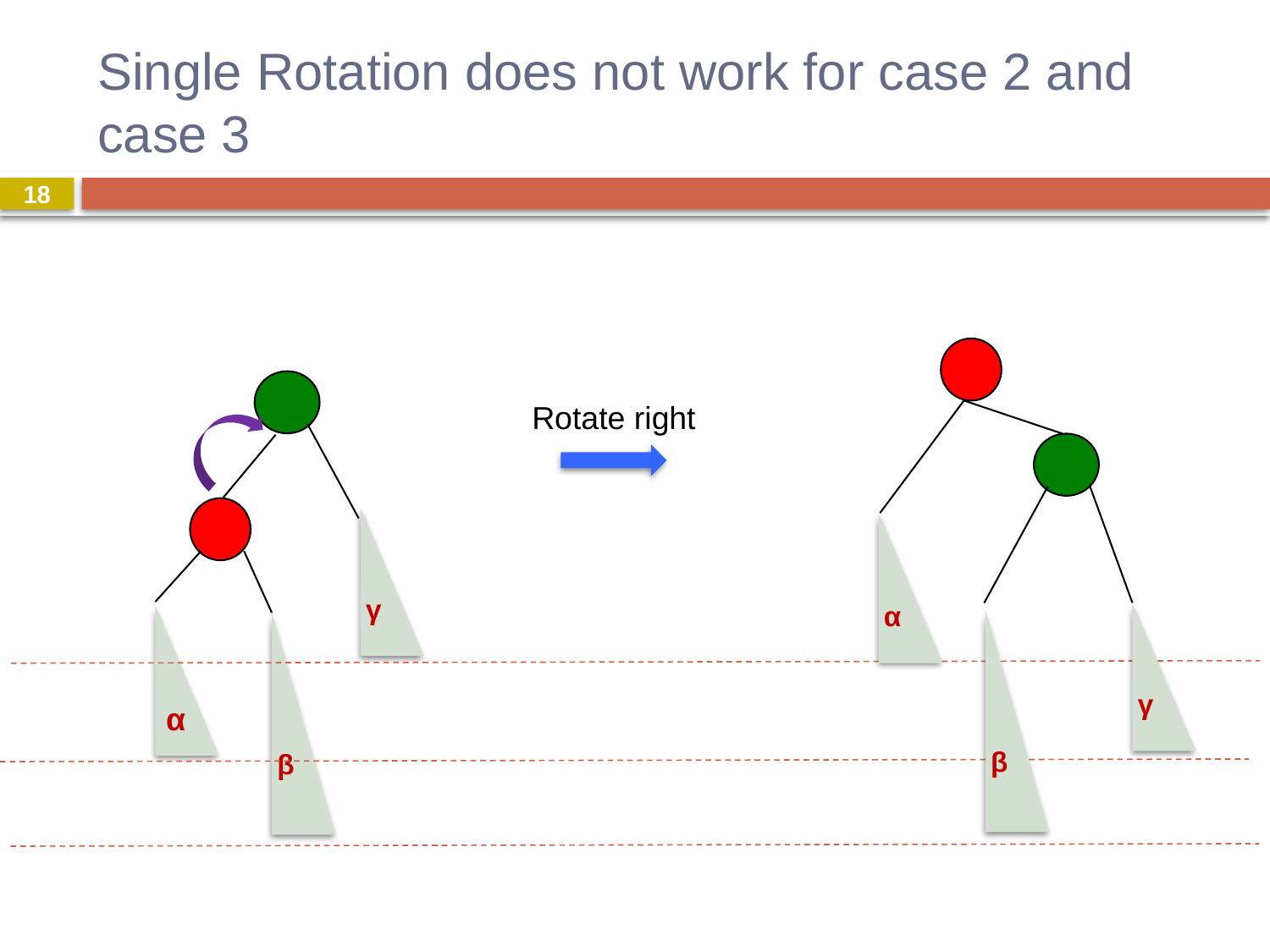

# Single Rotation does not work for case 2 and case 3
18

Rotate right

γ

α

γ

β

β
α